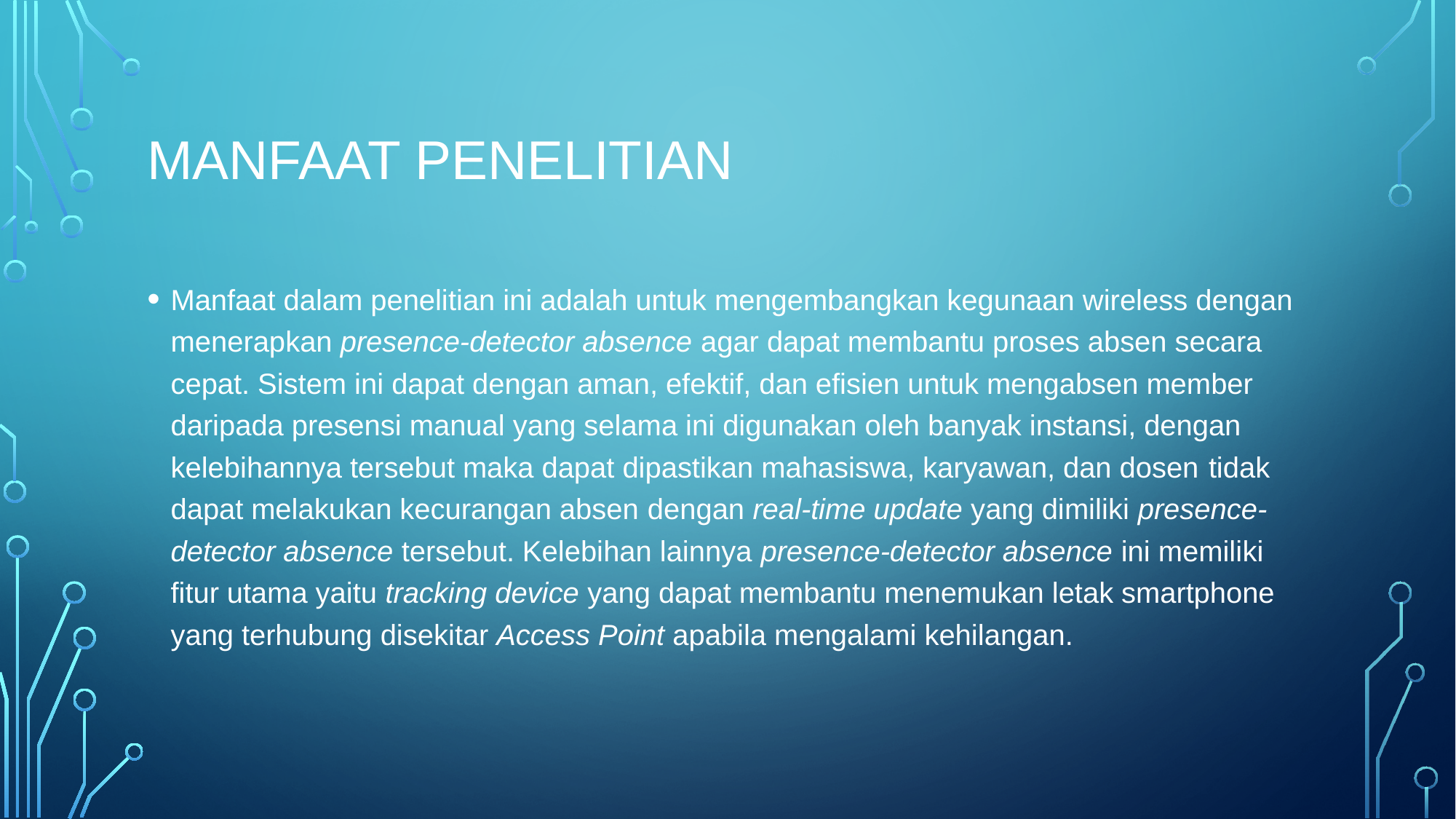

# Manfaat Penelitian
Manfaat dalam penelitian ini adalah untuk mengembangkan kegunaan wireless dengan menerapkan presence-detector absence agar dapat membantu proses absen secara cepat. Sistem ini dapat dengan aman, efektif, dan efisien untuk mengabsen member daripada presensi manual yang selama ini digunakan oleh banyak instansi, dengan kelebihannya tersebut maka dapat dipastikan mahasiswa, karyawan, dan dosen tidak dapat melakukan kecurangan absen dengan real-time update yang dimiliki presence-detector absence tersebut. Kelebihan lainnya presence-detector absence ini memiliki fitur utama yaitu tracking device yang dapat membantu menemukan letak smartphone yang terhubung disekitar Access Point apabila mengalami kehilangan.